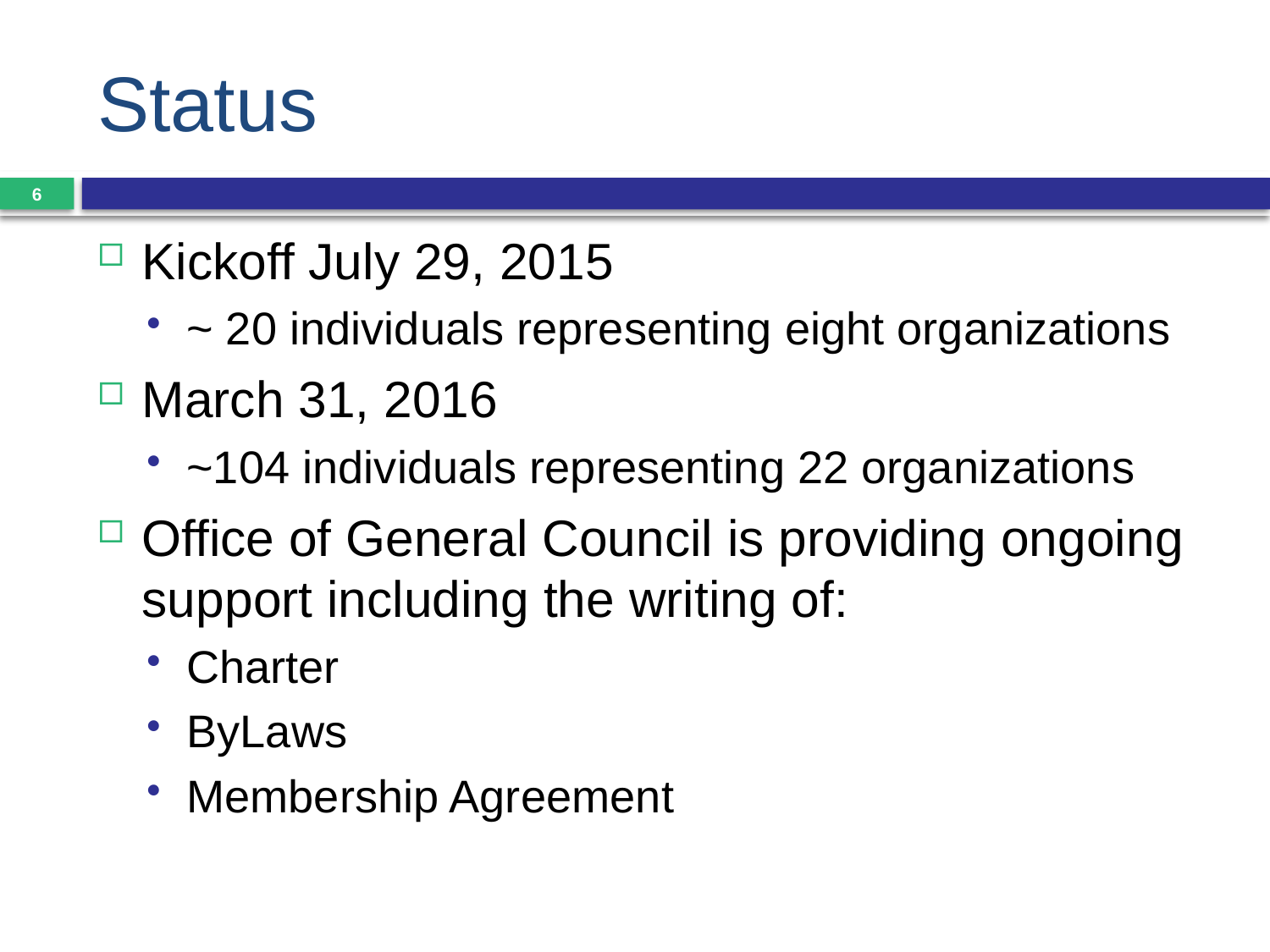

# Status
6
Kickoff July 29, 2015
~ 20 individuals representing eight organizations
March 31, 2016
~104 individuals representing 22 organizations
Office of General Council is providing ongoing support including the writing of:
Charter
ByLaws
Membership Agreement